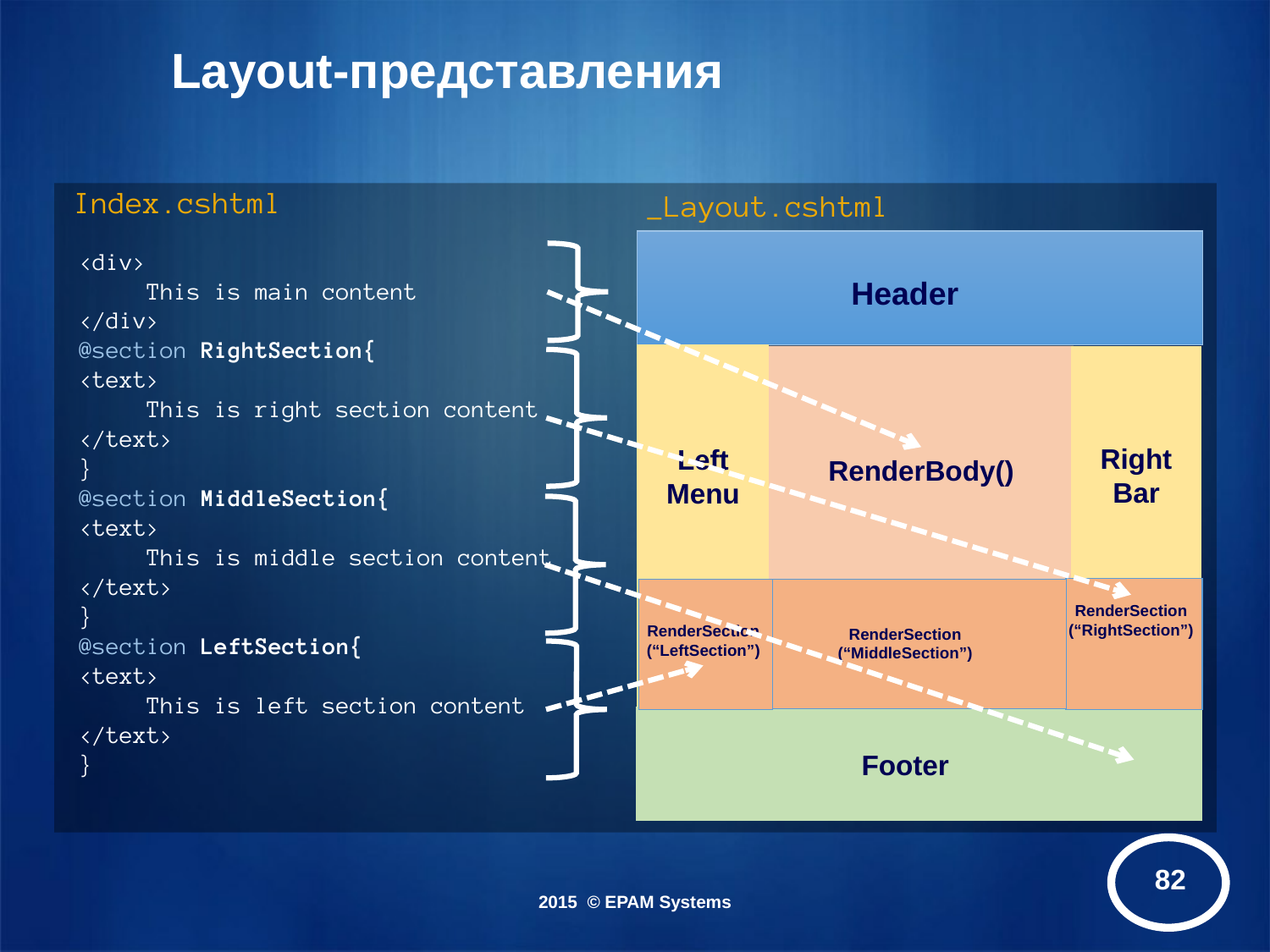

# Layout-представления
Index.cshtml
_Layout.cshtml

Header

Right Bar
Left Menu
RenderBody()

Footer
<div>
     This is main content
</div>
@section RightSection{
<text>
     This is right section content
</text>
}
@section MiddleSection{
<text>
     This is middle section content
</text>
}
@section LeftSection{
<text>
     This is left section content
</text>
}

RenderSection
(“RightSection”)
RenderSection
(“LeftSection”)
RenderSection
(“MiddleSection”)

2015  © EPAM Systems